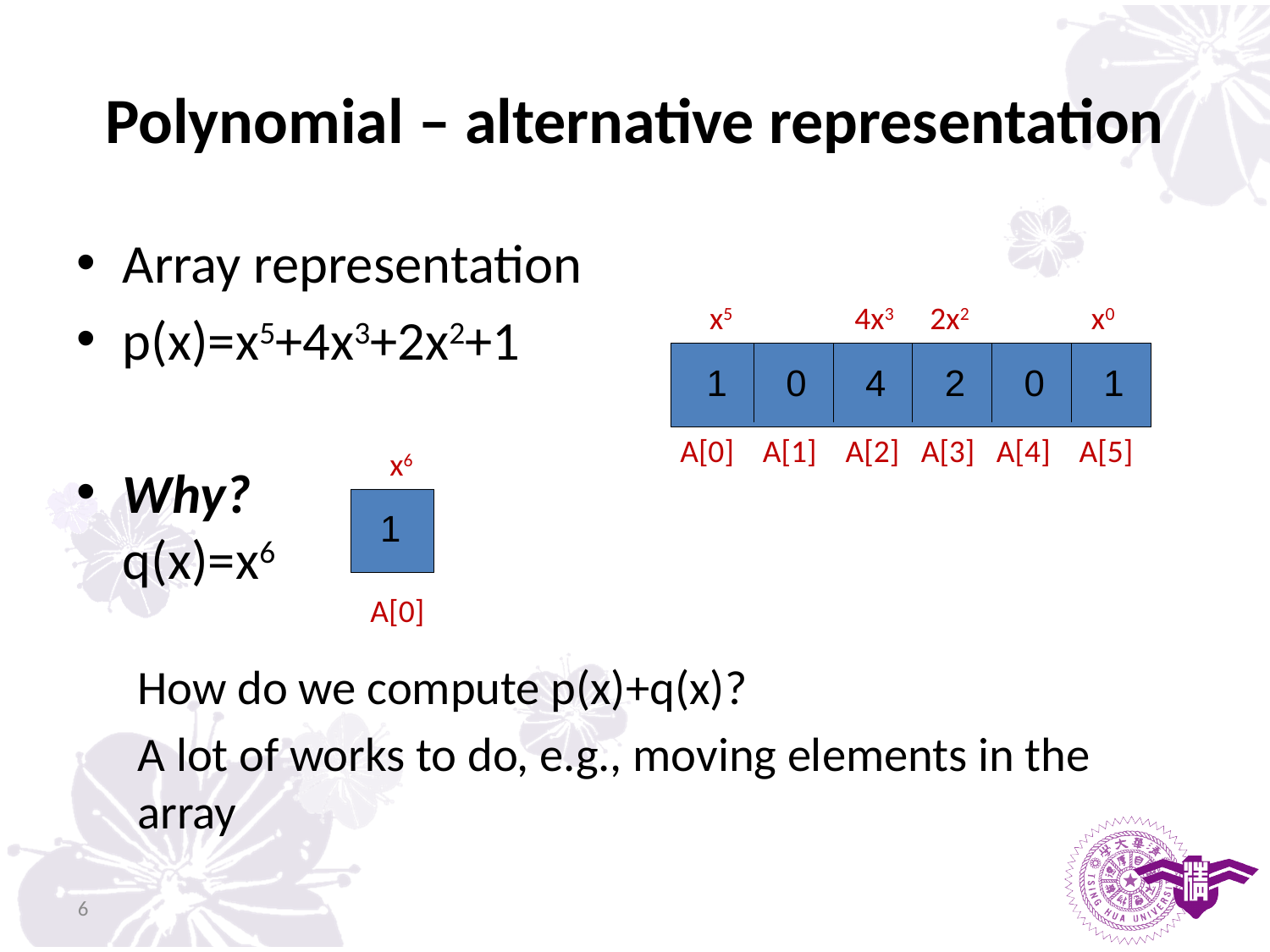

# Polynomial – alternative representation
Array representation
p(x)=x5+4x3+2x2+1

Why?
q(x)=x6
How do we compute p(x)+q(x)?
A lot of works to do, e.g., moving elements in the array

    x5                 4x3     2x2                 x0

1
0
4
2
0
1
A[0]    A[1]    A[2]   A[3]   A[4]    A[5]
    x6

1
A[0]
6